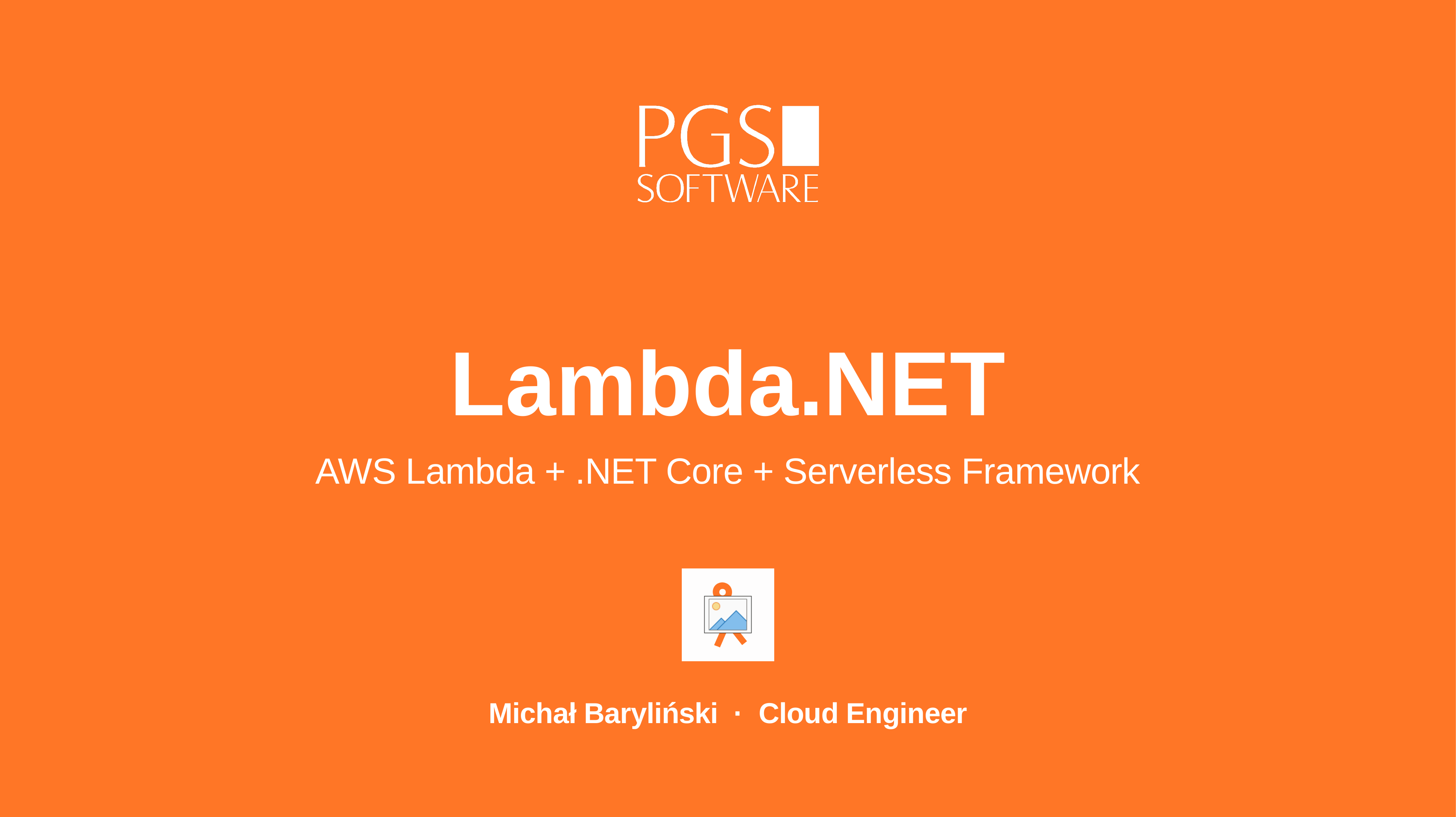

# Lambda.NET
AWS Lambda + .NET Core + Serverless Framework

Michał Baryliński  ·  Cloud Engineer